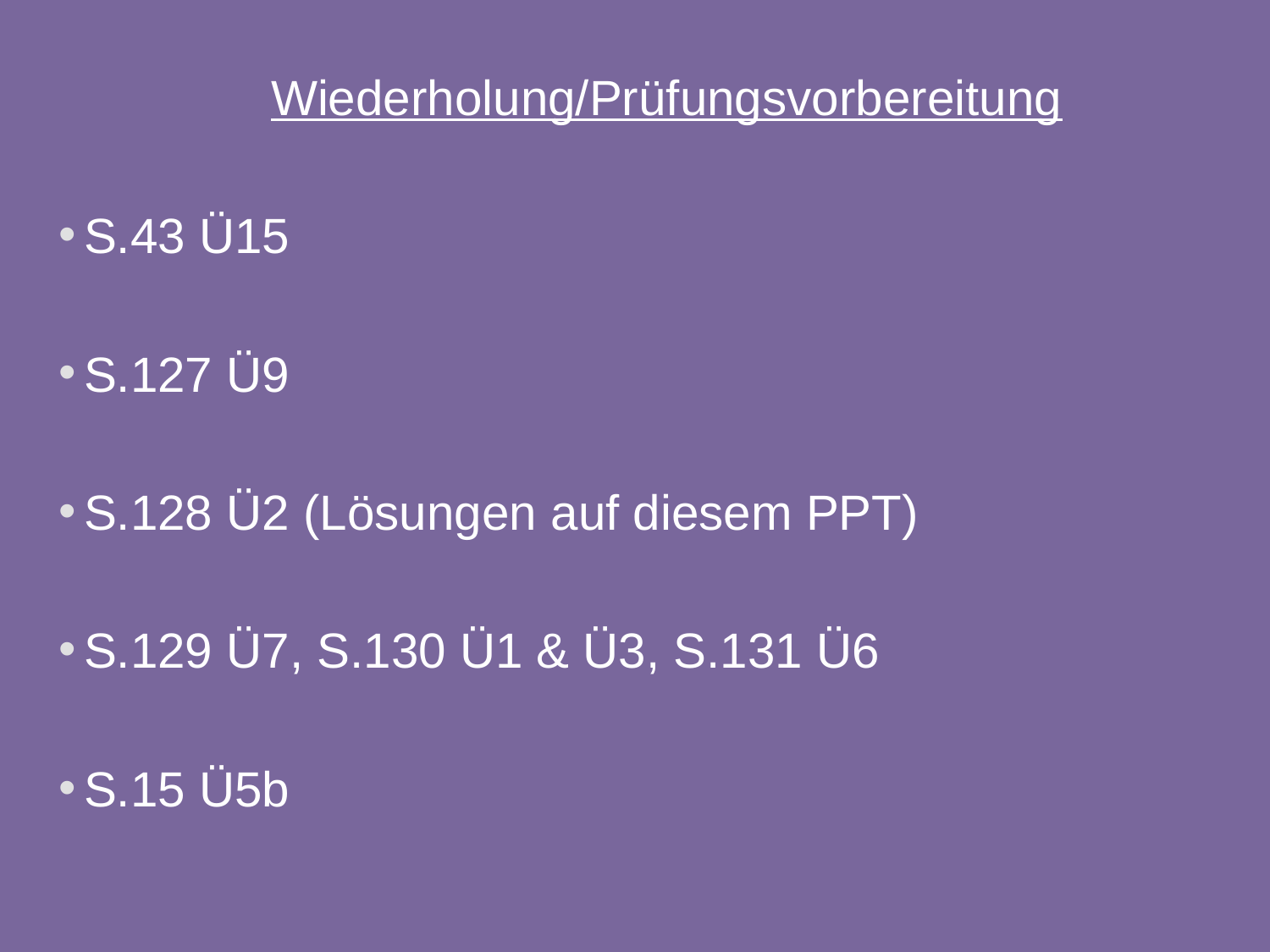

Wiederholung/Prüfungsvorbereitung

S.43 Ü15

S.127 Ü9

S.128 Ü2 (Lösungen auf diesem PPT)

S.129 Ü7, S.130 Ü1 & Ü3, S.131 Ü6

S.15 Ü5b

26